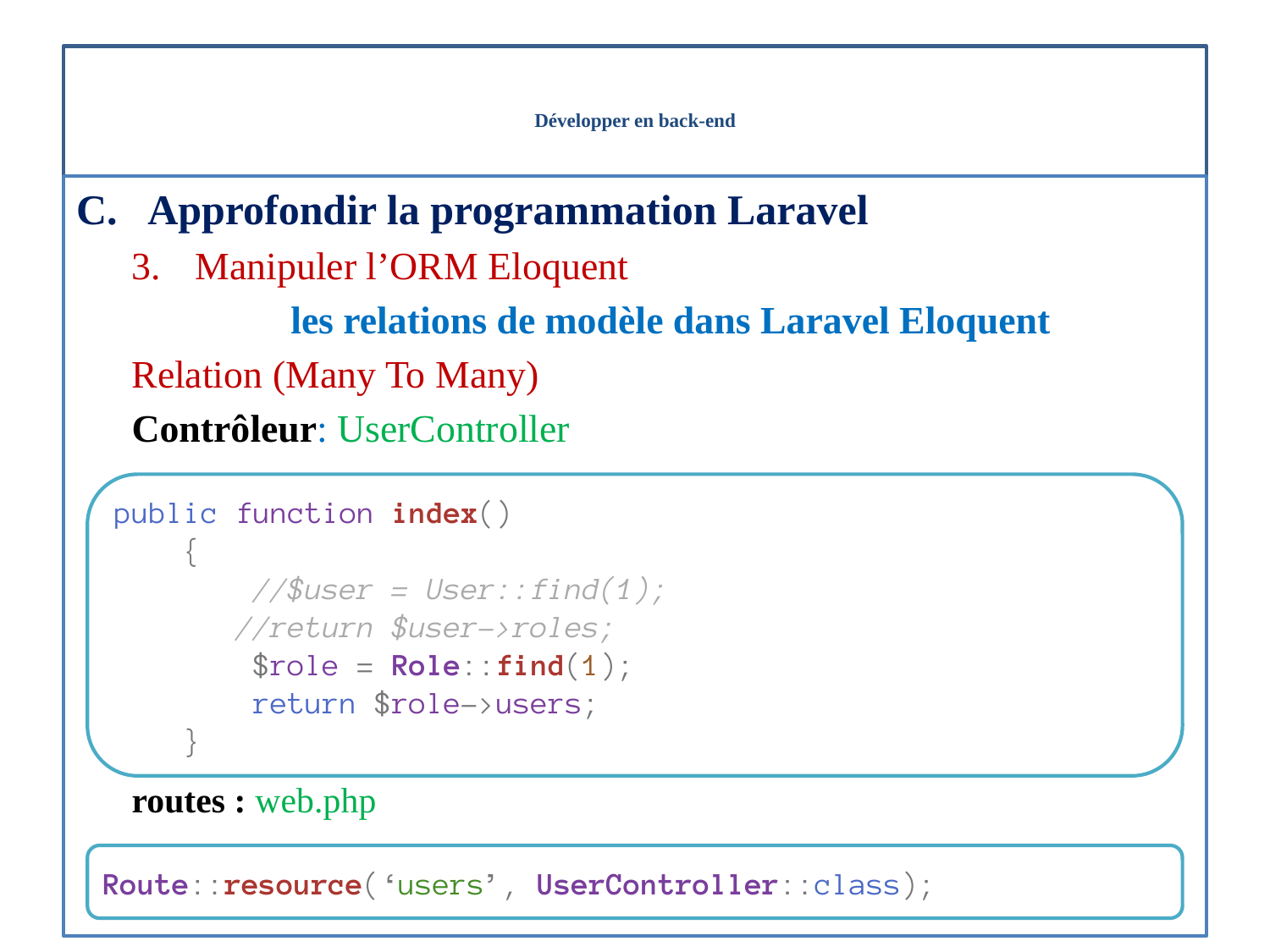

# Développer en back-end
Approfondir la programmation Laravel
Manipuler l’ORM Eloquent
les relations de modèle dans Laravel Eloquent
Relation (Many To Many)
Contrôleur: UserController

routes : web.php

public function index()
    {
        //$user = User::find(1);
       //return $user->roles;
        $role = Role::find(1);
        return $role->users;
    }
Route::resource(‘users’, UserController::class);